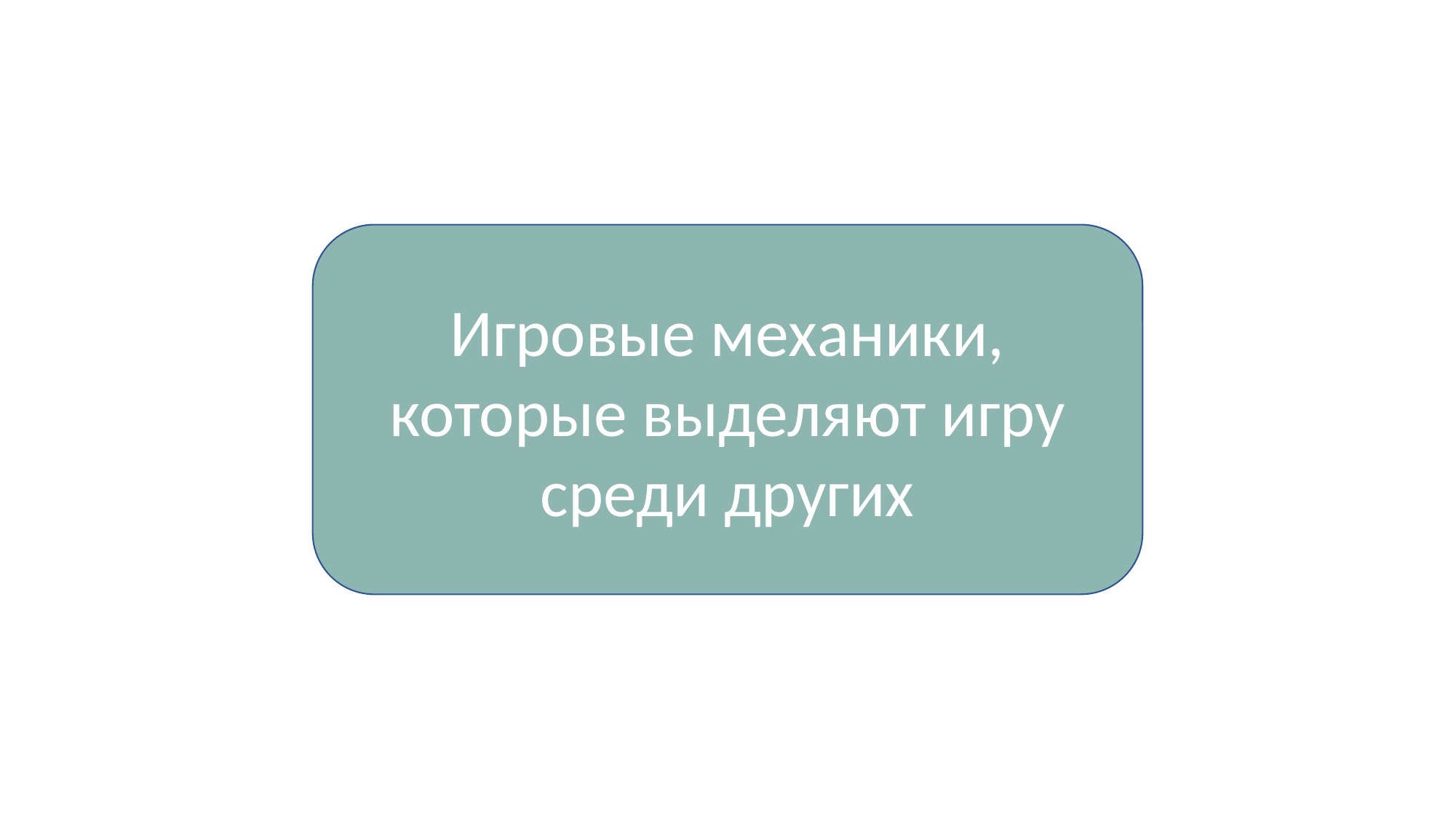

Игровые механики, которые выделяют игру среди других
Редактор карт